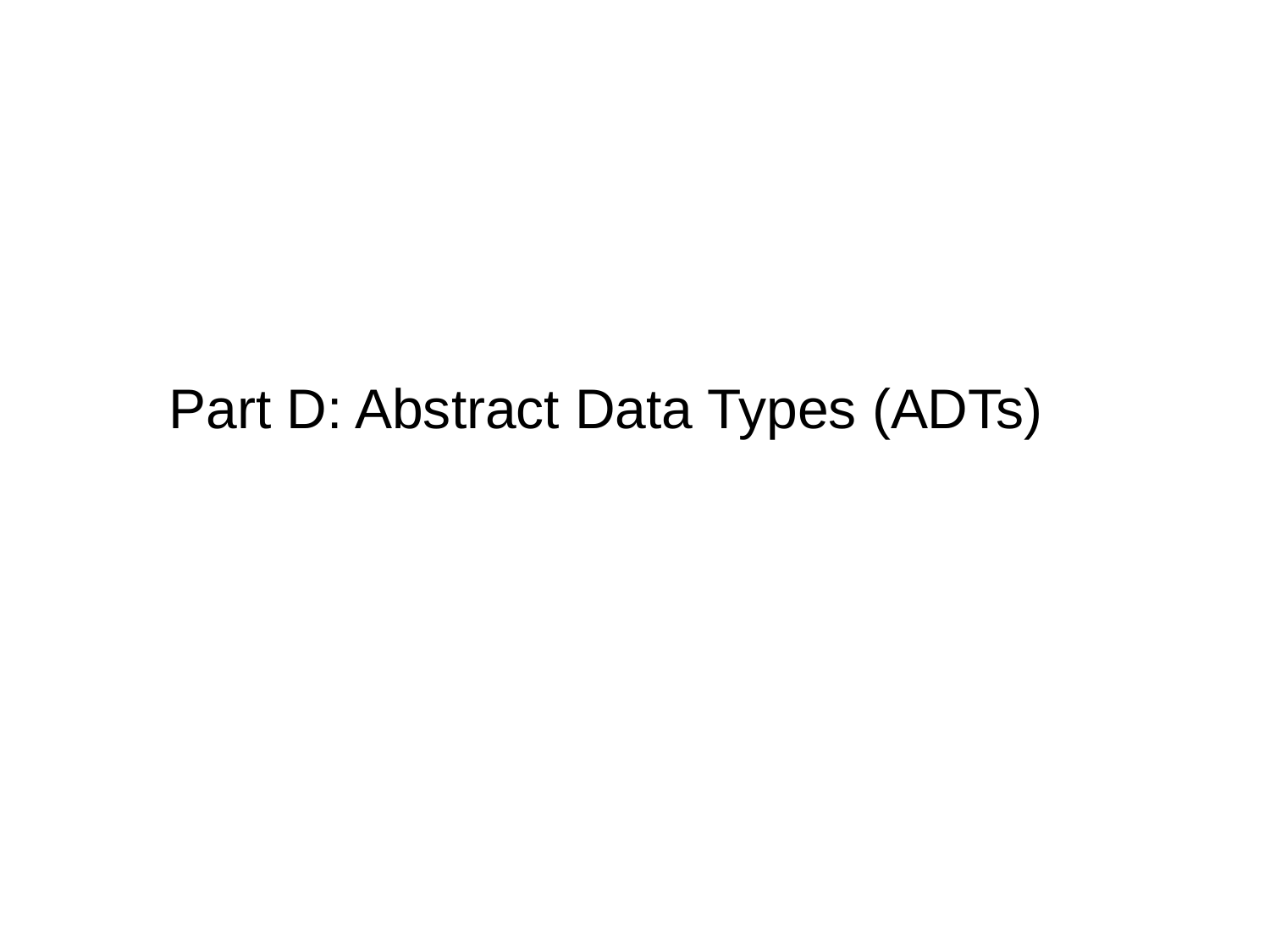

# Part D: Abstract Data Types (ADTs)